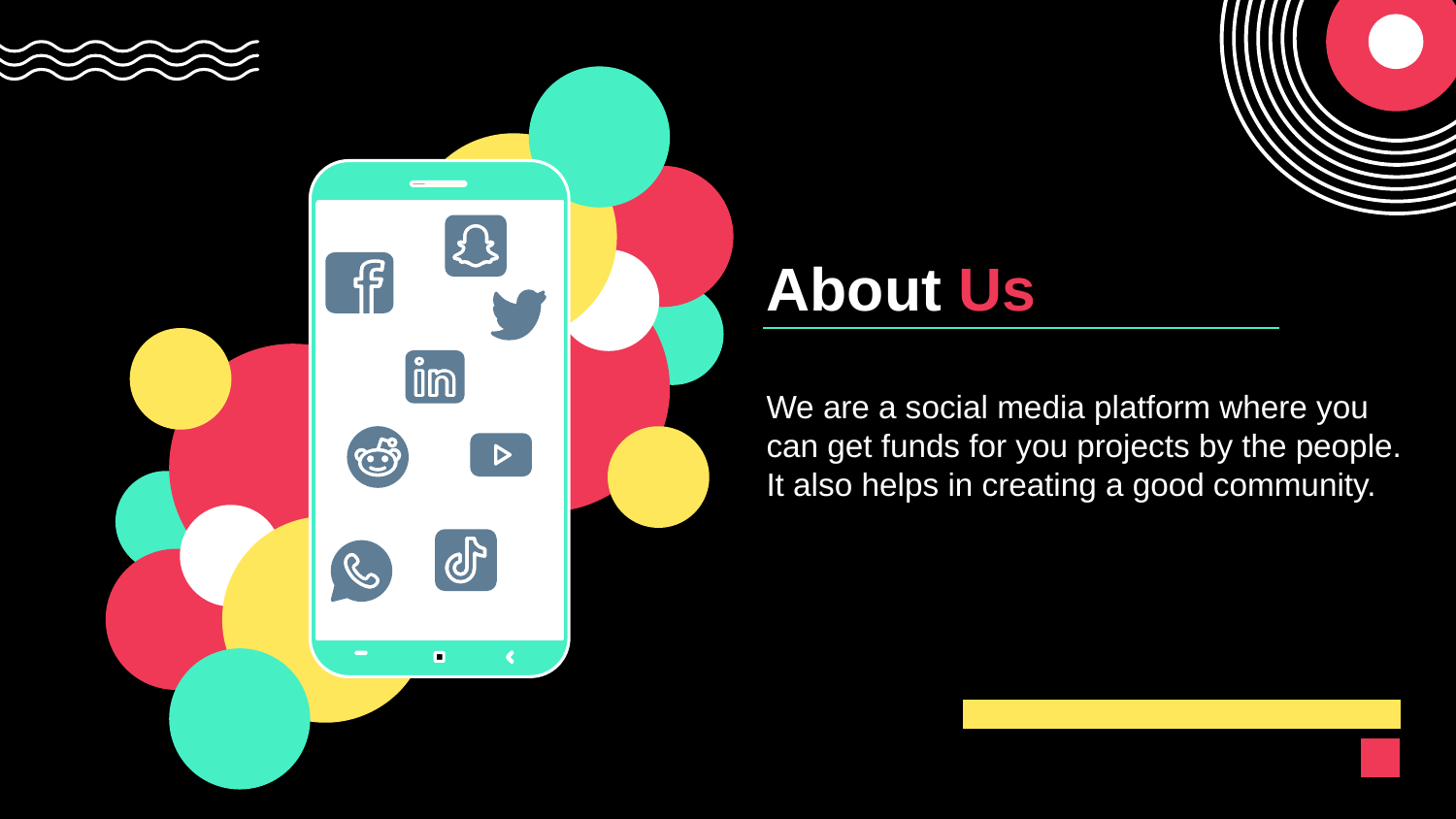

# About Us

We are a social media platform where you can get funds for you projects by the people. It also helps in creating a good community.